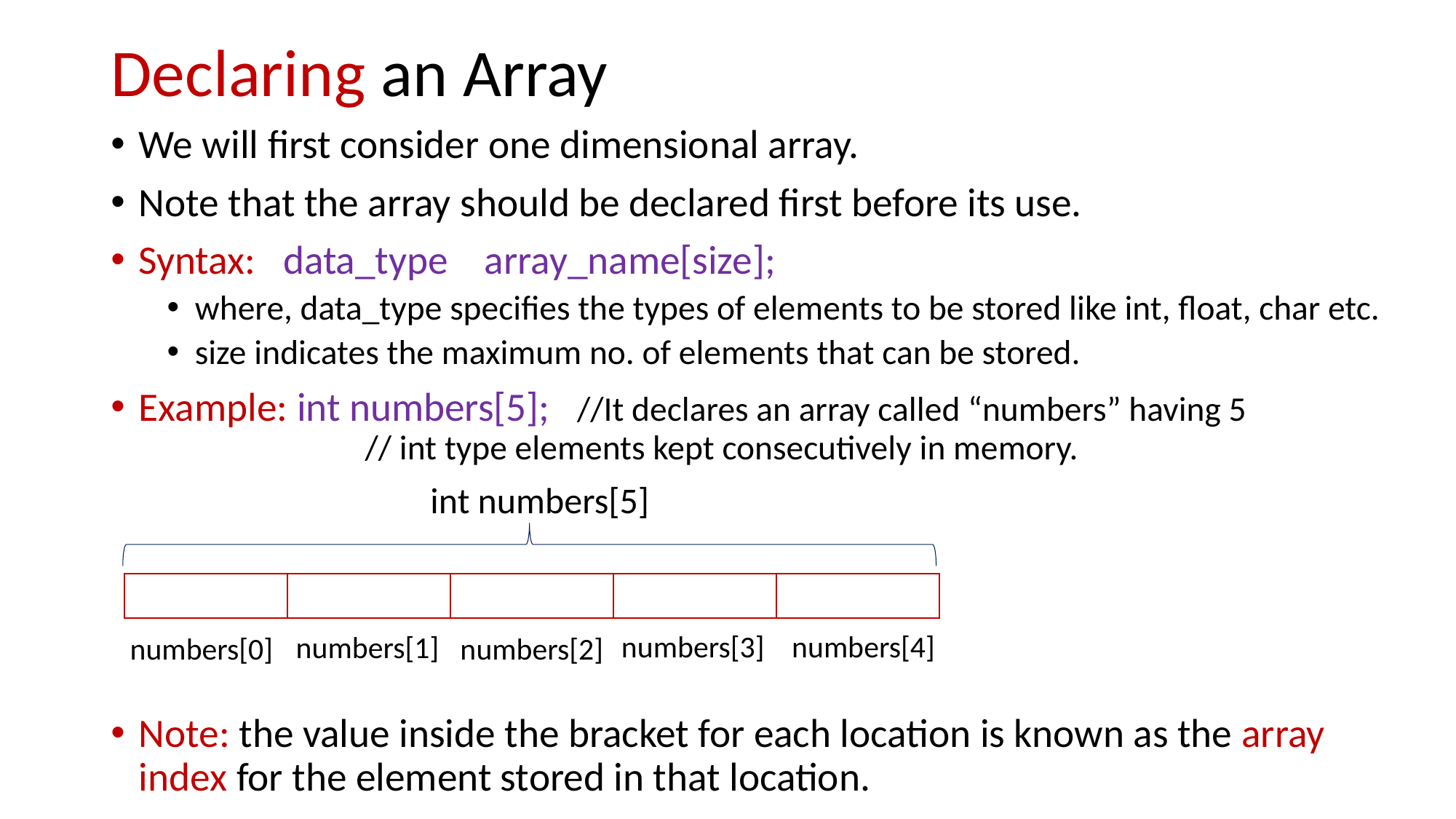

# Declaring an Array
We will first consider one dimensional array.
Note that the array should be declared first before its use.
Syntax:   data_type    array_name[size];
where, data_type specifies the types of elements to be stored like int, float, char etc.
size indicates the maximum no. of elements that can be stored.
Example: int numbers[5];   //It declares an array called “numbers” having 5 		                                             // int type elements kept consecutively in memory.

Note: the value inside the bracket for each location is known as the array index for the element stored in that location.

int numbers[5]
|  |  |  |  |  |
| --- | --- | --- | --- | --- |
numbers[4]
numbers[3]
numbers[1]
numbers[2]
numbers[0]